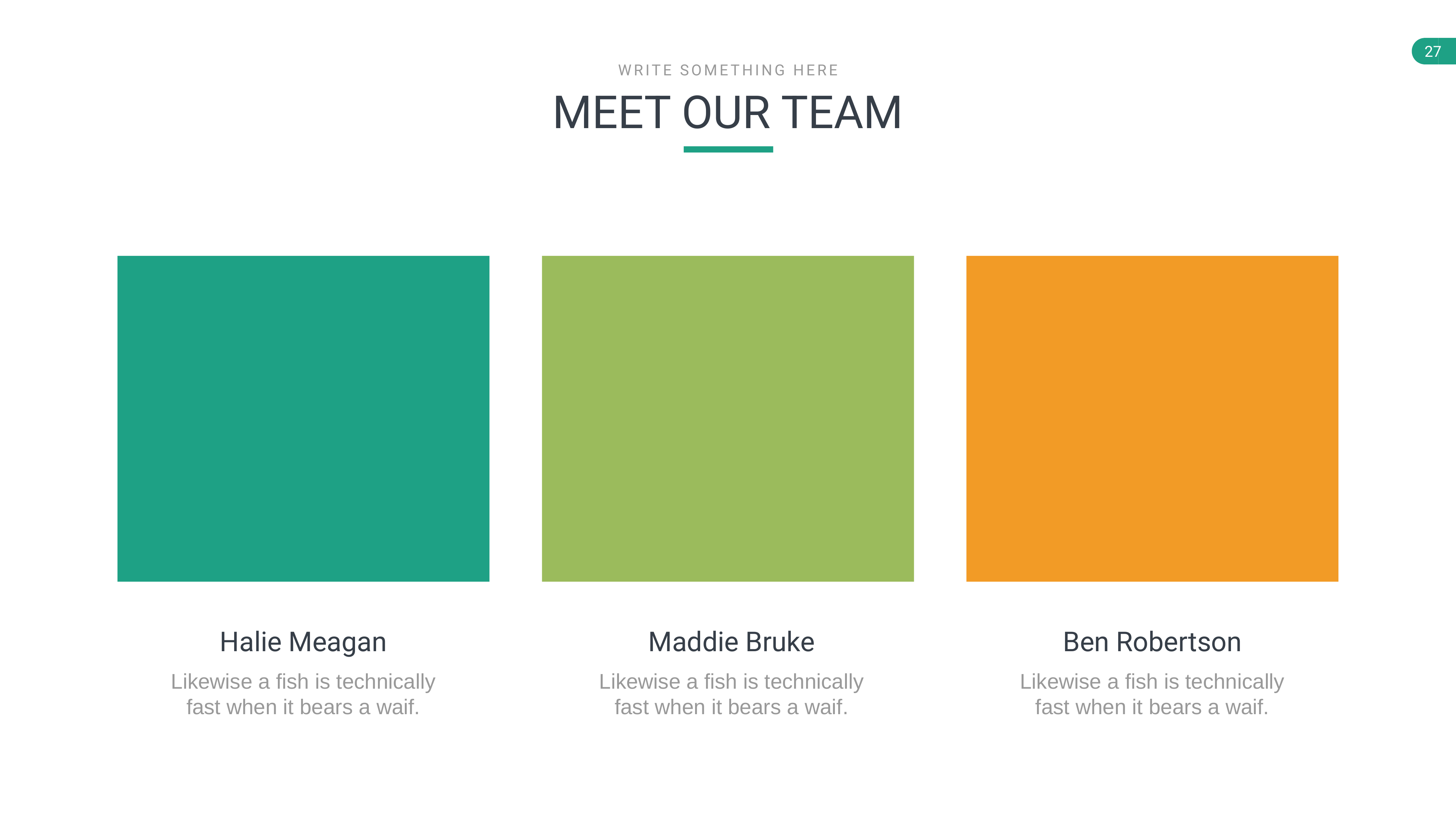

WRITE SOMETHING HERE
MEET OUR TEAM

Halie Meagan
Likewise a fish is technically fast when it bears a waif.
Maddie Bruke
Likewise a fish is technically fast when it bears a waif.
Ben Robertson
Likewise a fish is technically fast when it bears a waif.